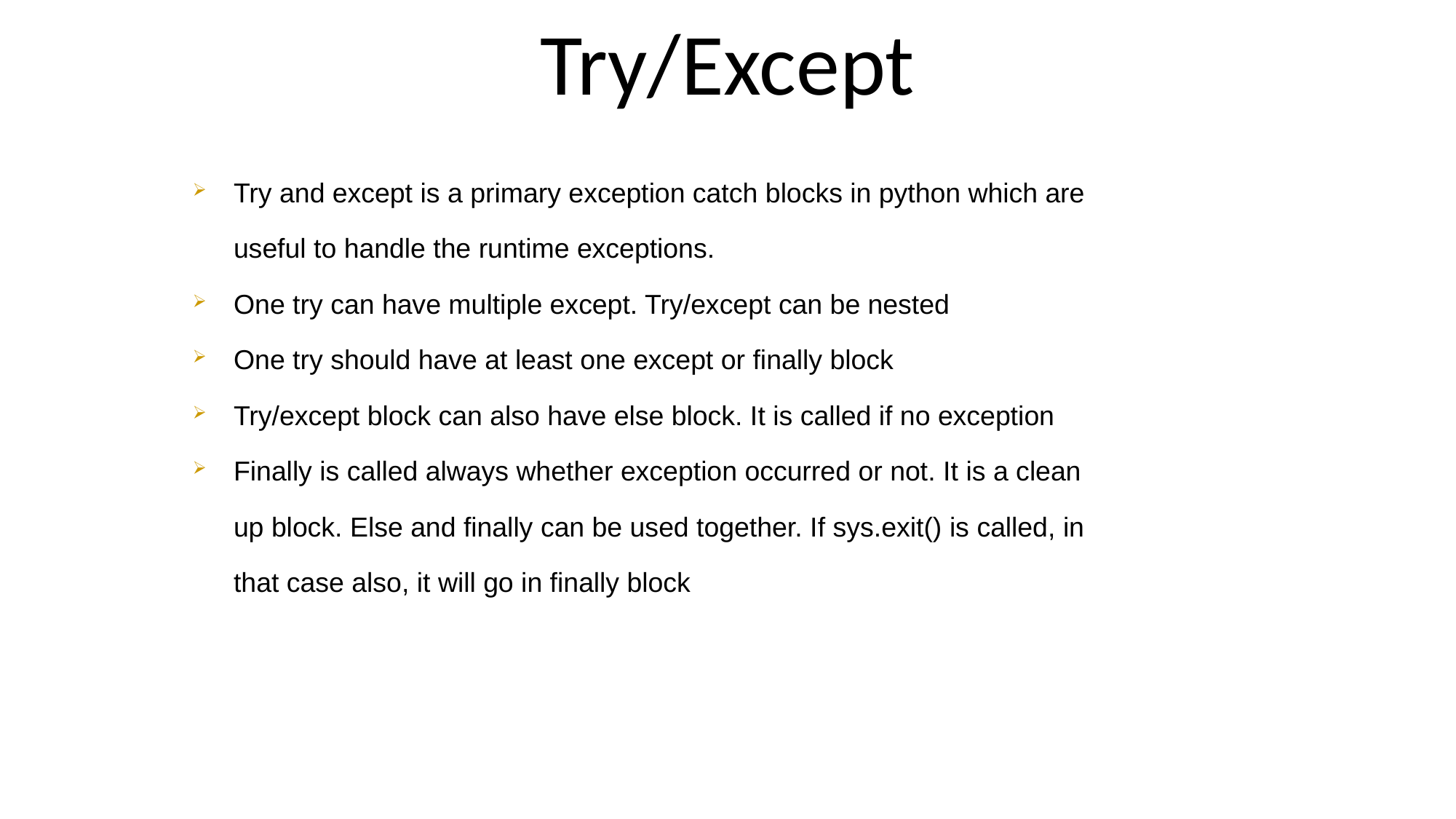

Try/Except
Try and except is a primary exception catch blocks in python which are useful to handle the runtime exceptions.
One try can have multiple except. Try/except can be nested
One try should have at least one except or finally block
Try/except block can also have else block. It is called if no exception
Finally is called always whether exception occurred or not. It is a clean up block. Else and finally can be used together. If sys.exit() is called, in that case also, it will go in finally block